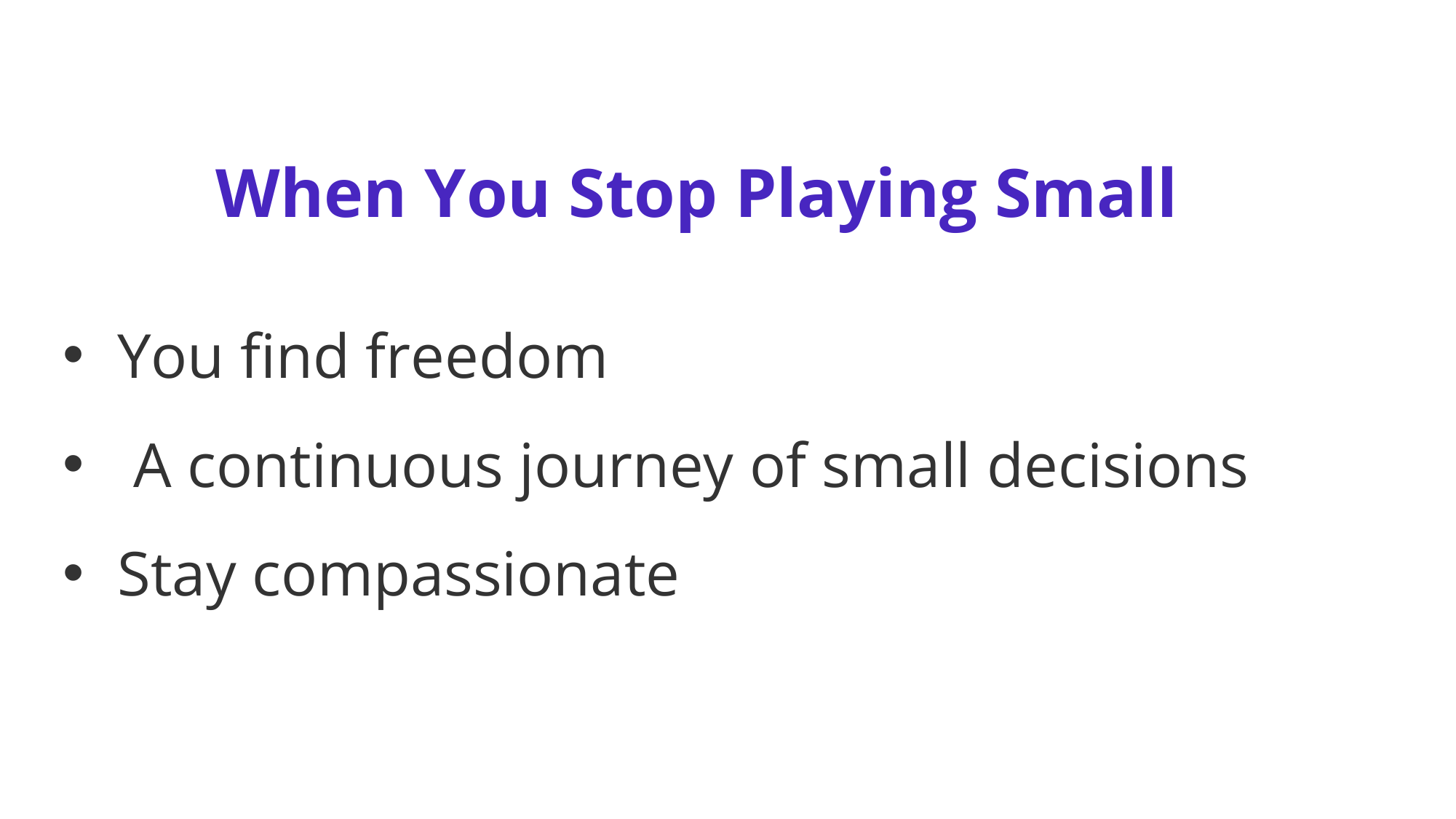

# When You Stop Playing Small

You find freedom
 A continuous journey of small decisions
Stay compassionate